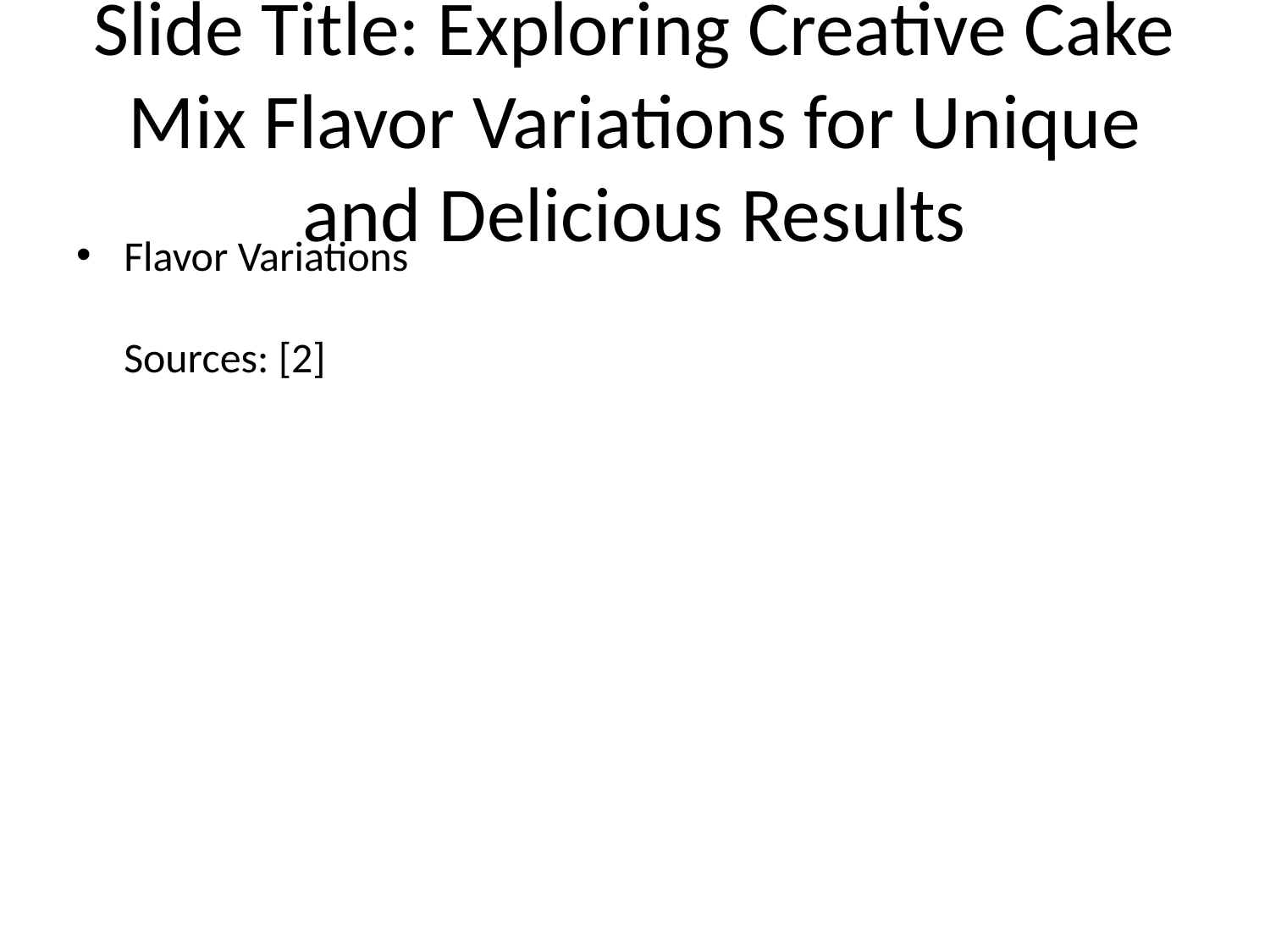

# Slide Title: Exploring Creative Cake Mix Flavor Variations for Unique and Delicious Results
Flavor Variations
Sources: [2]